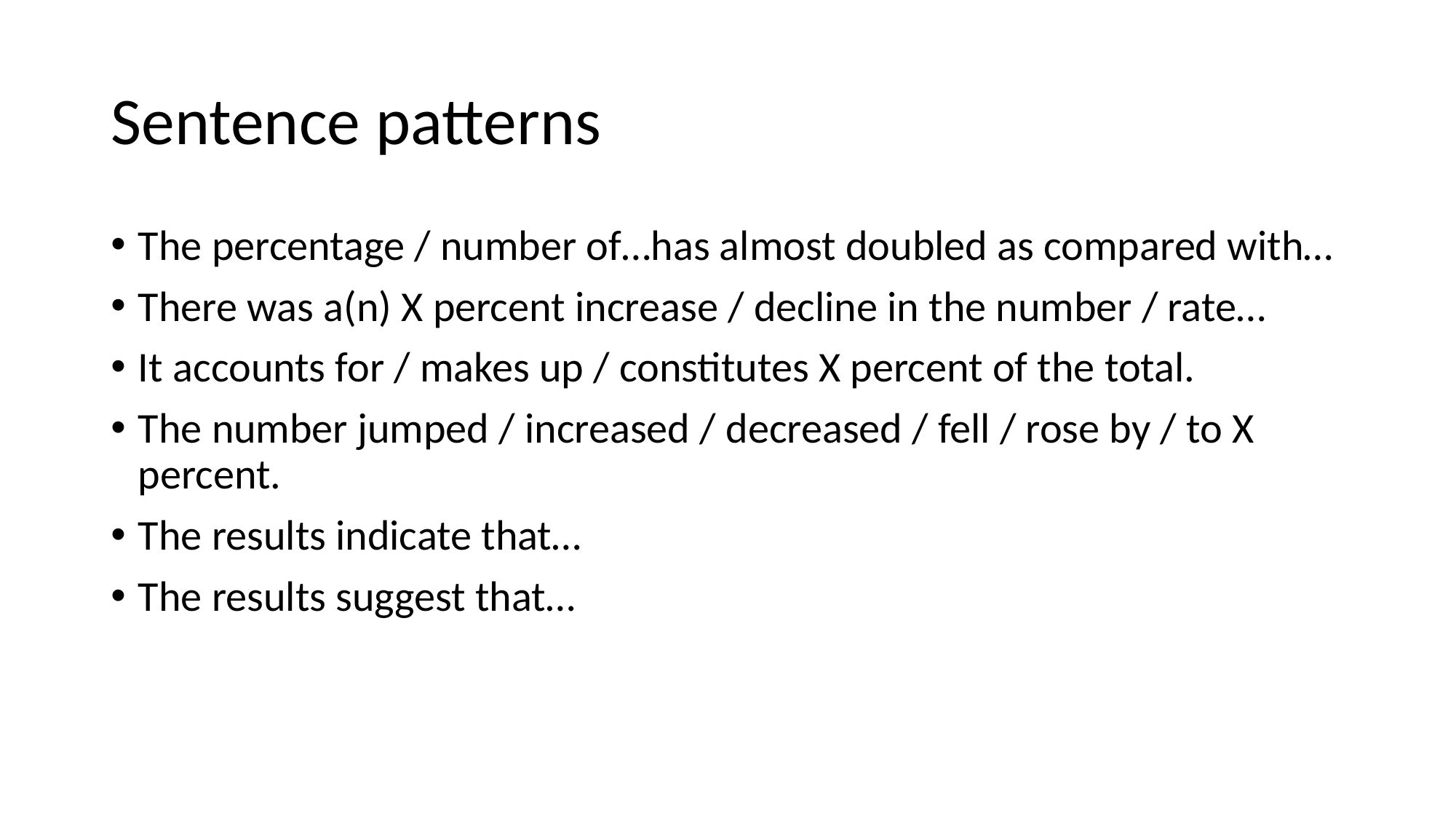

# Sentence patterns
The percentage / number of…has almost doubled as compared with…
There was a(n) X percent increase / decline in the number / rate…
It accounts for / makes up / constitutes X percent of the total.
The number jumped / increased / decreased / fell / rose by / to X percent.
The results indicate that…
The results suggest that…